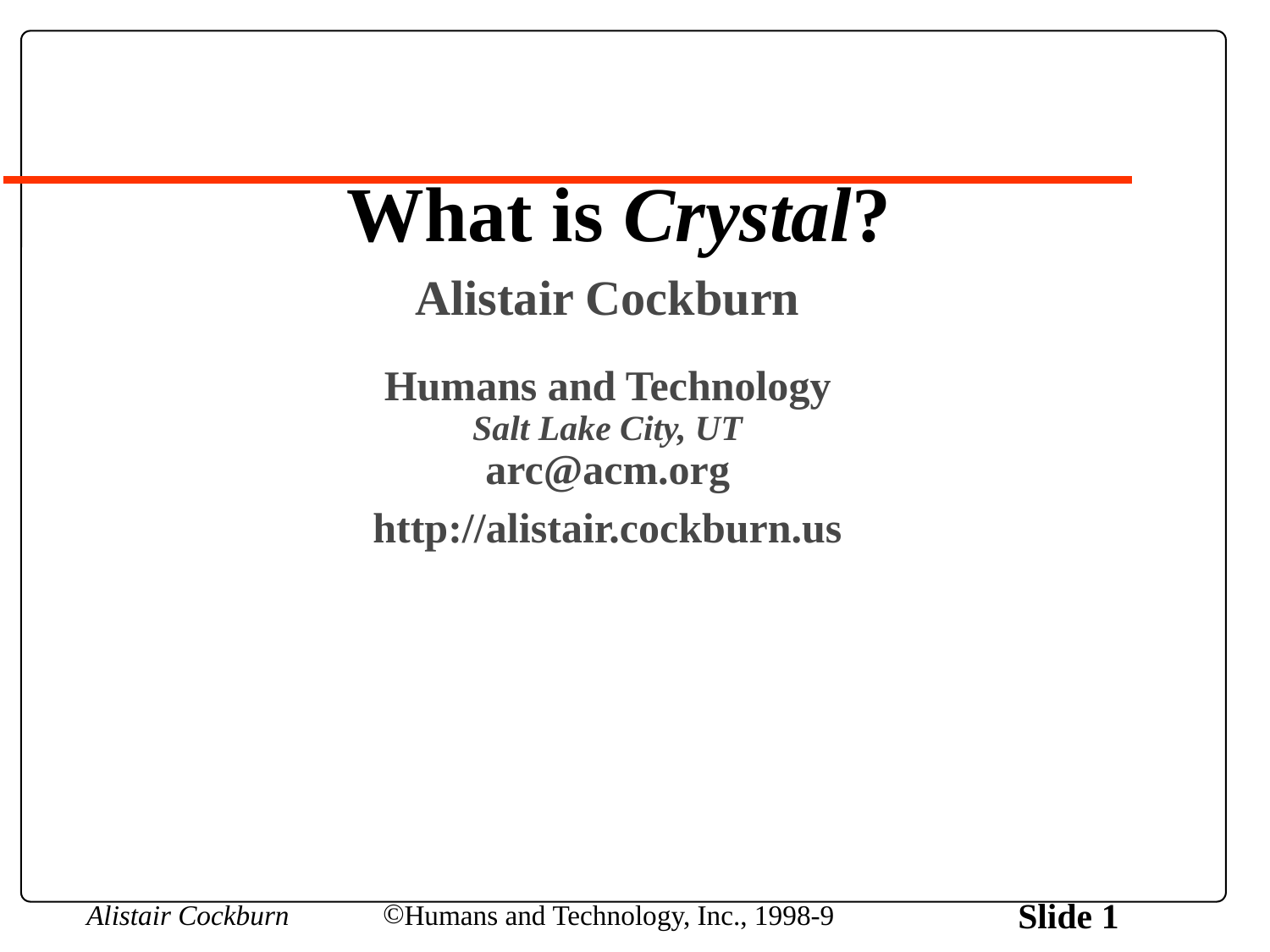

# What is Crystal?
Alistair Cockburn
Humans and Technology
 Salt Lake City, UT
arc@acm.org
http://alistair.cockburn.us